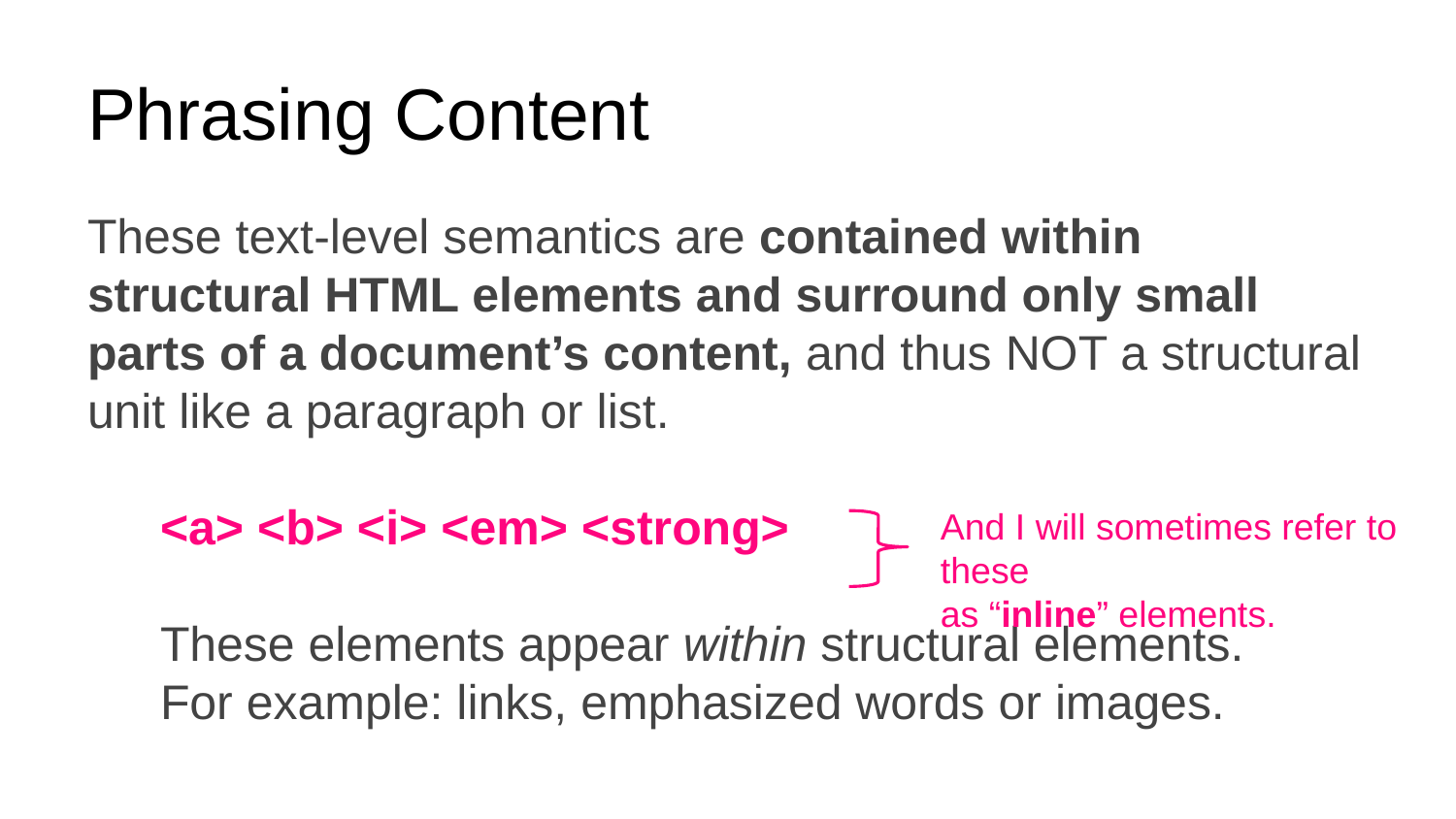

# Phrasing Content
These text-level semantics are contained within structural HTML elements and surround only small parts of a document’s content, and thus NOT a structural unit like a paragraph or list.
<a> <b> <i> <em> <strong>

These elements appear within structural elements.
For example: links, emphasized words or images.
And I will sometimes refer to these
as “inline” elements.